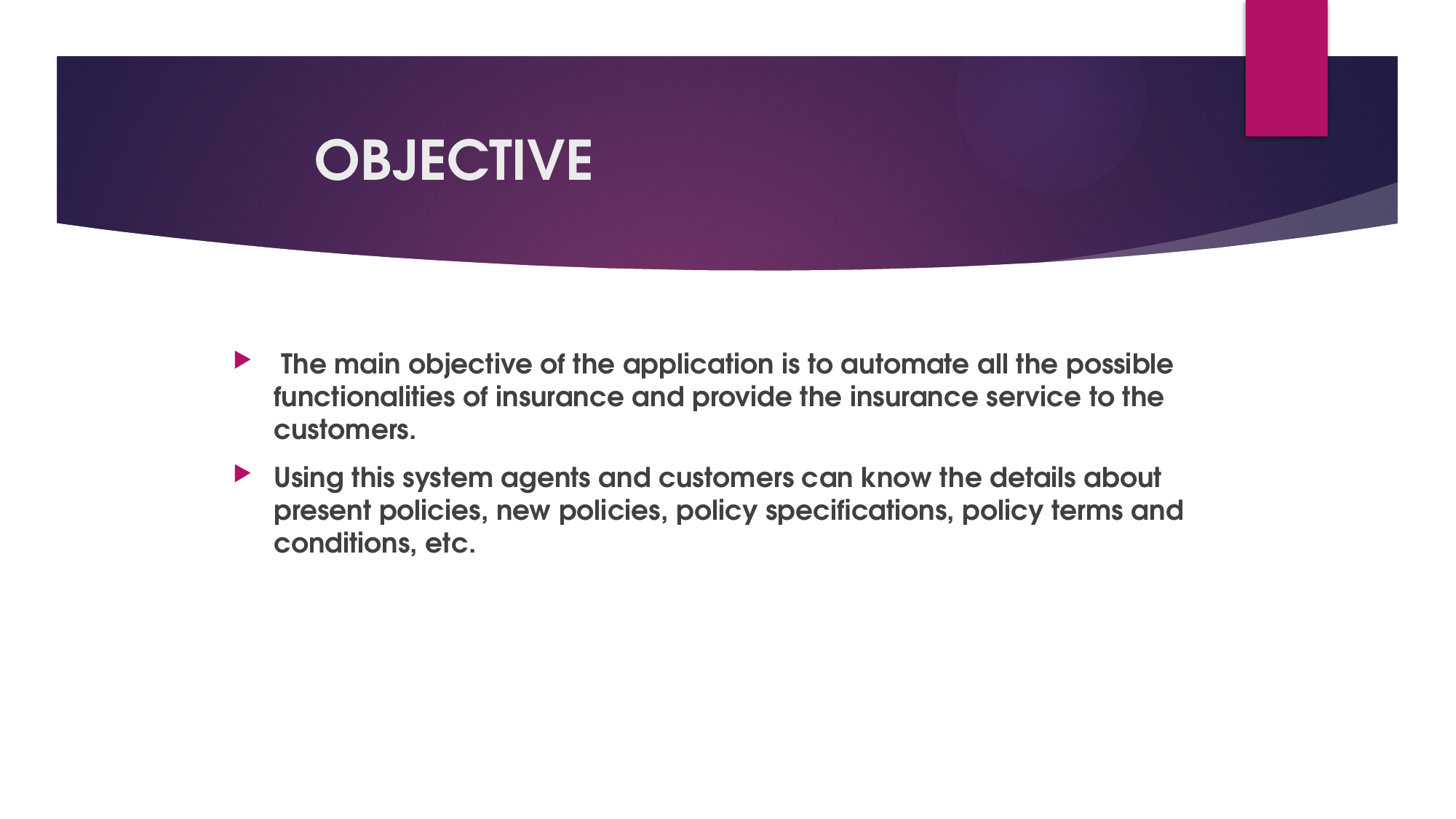

# OBJECTIVE
 The main objective of the application is to automate all the possible functionalities of insurance and provide the insurance service to the customers.
Using this system agents and customers can know the details about present policies, new policies, policy specifications, policy terms and conditions, etc.